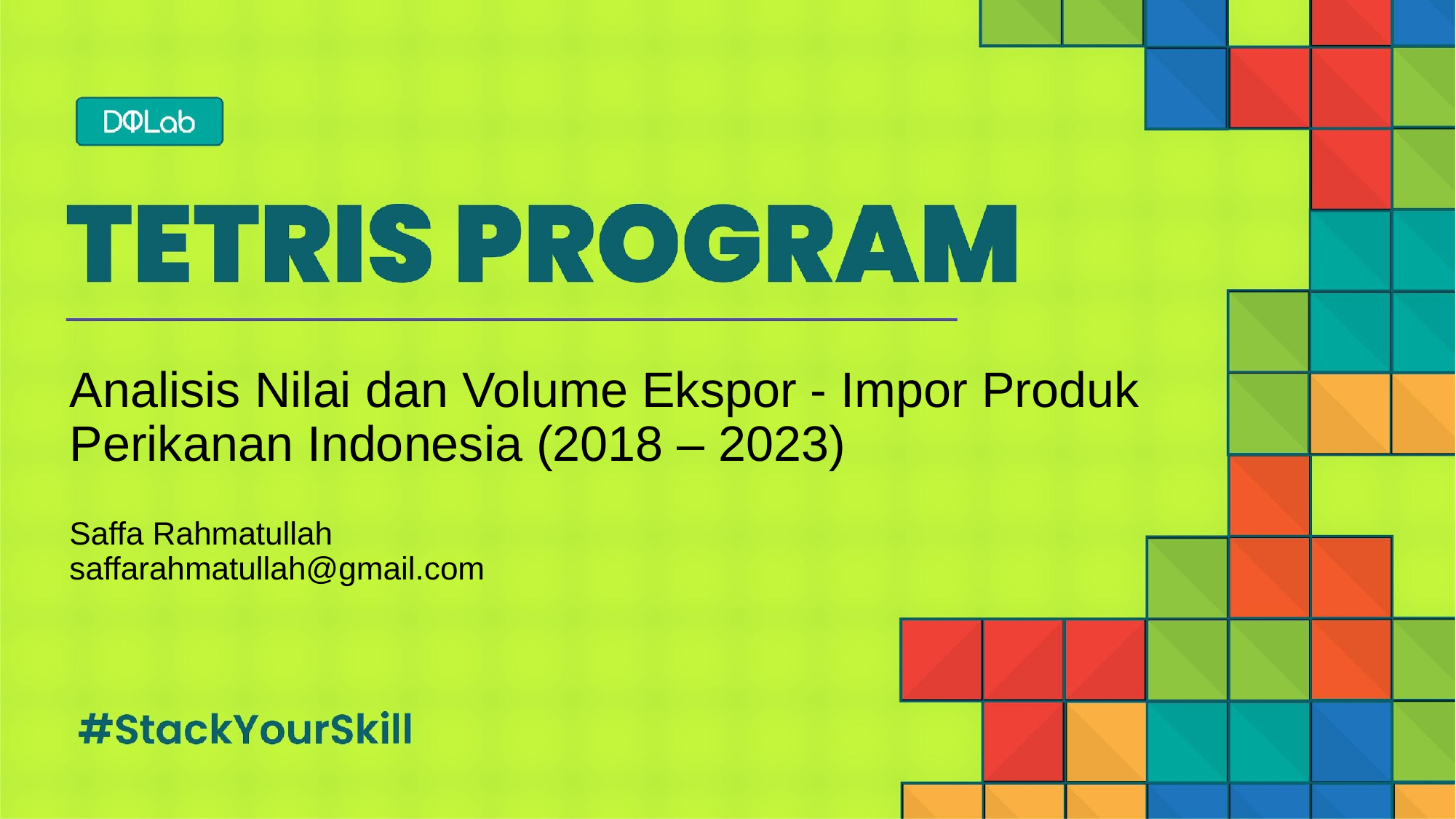

# Analisis Nilai dan Volume Ekspor - Impor Produk Perikanan Indonesia (2018 – 2023)

Saffa Rahmatullah
saffarahmatullah@gmail.com